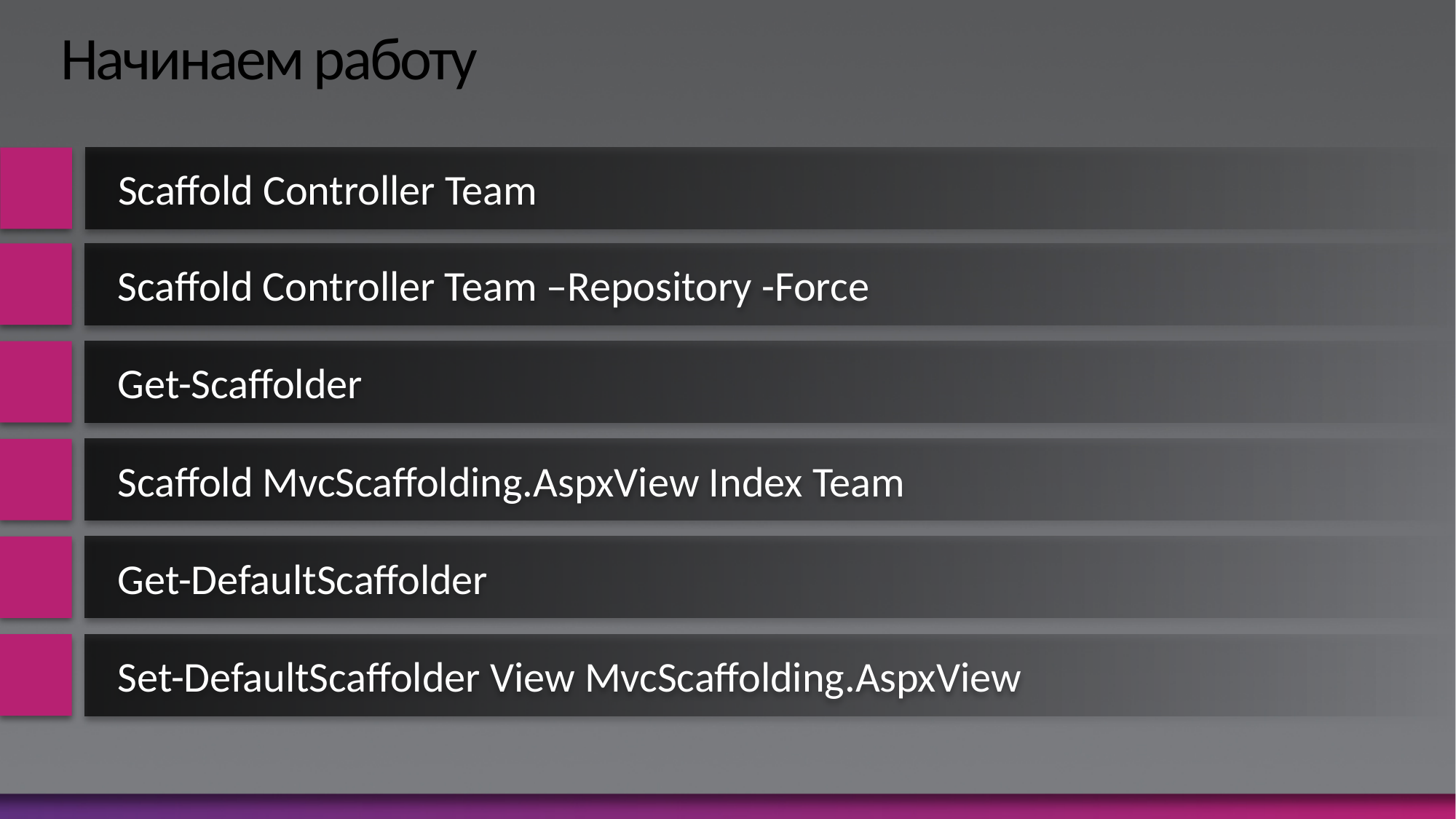

# Начинаем работу

Scaffold Controller Team

Scaffold Controller Team –Repository -Force

Get-Scaffolder

Scaffold MvcScaffolding.AspxView Index Team

Get-DefaultScaffolder

Set-DefaultScaffolder View MvcScaffolding.AspxView